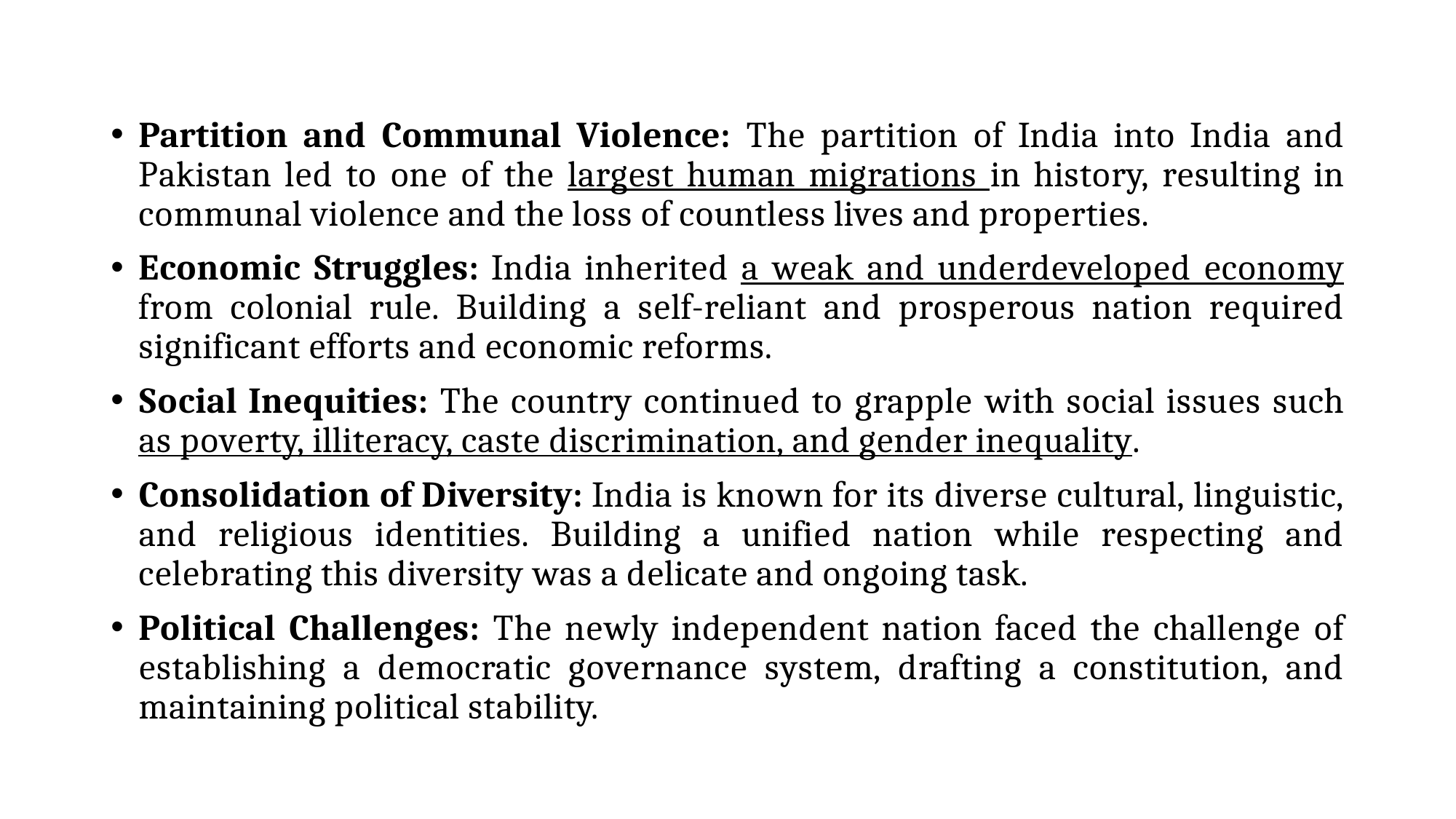

Partition and Communal Violence: The partition of India into India and Pakistan led to one of the largest human migrations in history, resulting in communal violence and the loss of countless lives and properties.
Economic Struggles: India inherited a weak and underdeveloped economy from colonial rule. Building a self-reliant and prosperous nation required significant efforts and economic reforms.
Social Inequities: The country continued to grapple with social issues such as poverty, illiteracy, caste discrimination, and gender inequality.
Consolidation of Diversity: India is known for its diverse cultural, linguistic, and religious identities. Building a unified nation while respecting and celebrating this diversity was a delicate and ongoing task.
Political Challenges: The newly independent nation faced the challenge of establishing a democratic governance system, drafting a constitution, and maintaining political stability.